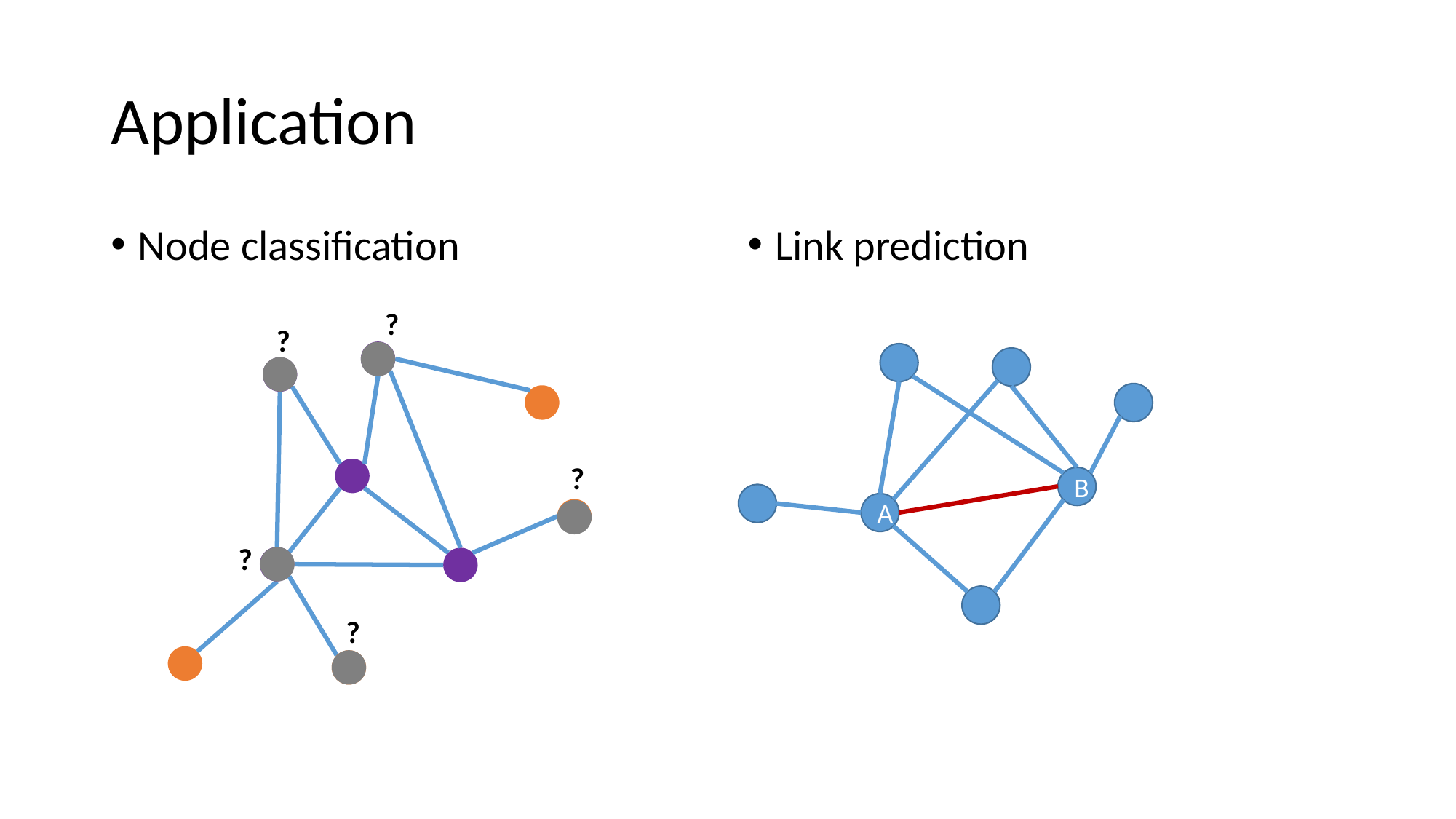

# Application
Node classification
Link prediction
?
?
?
?
?

B

A